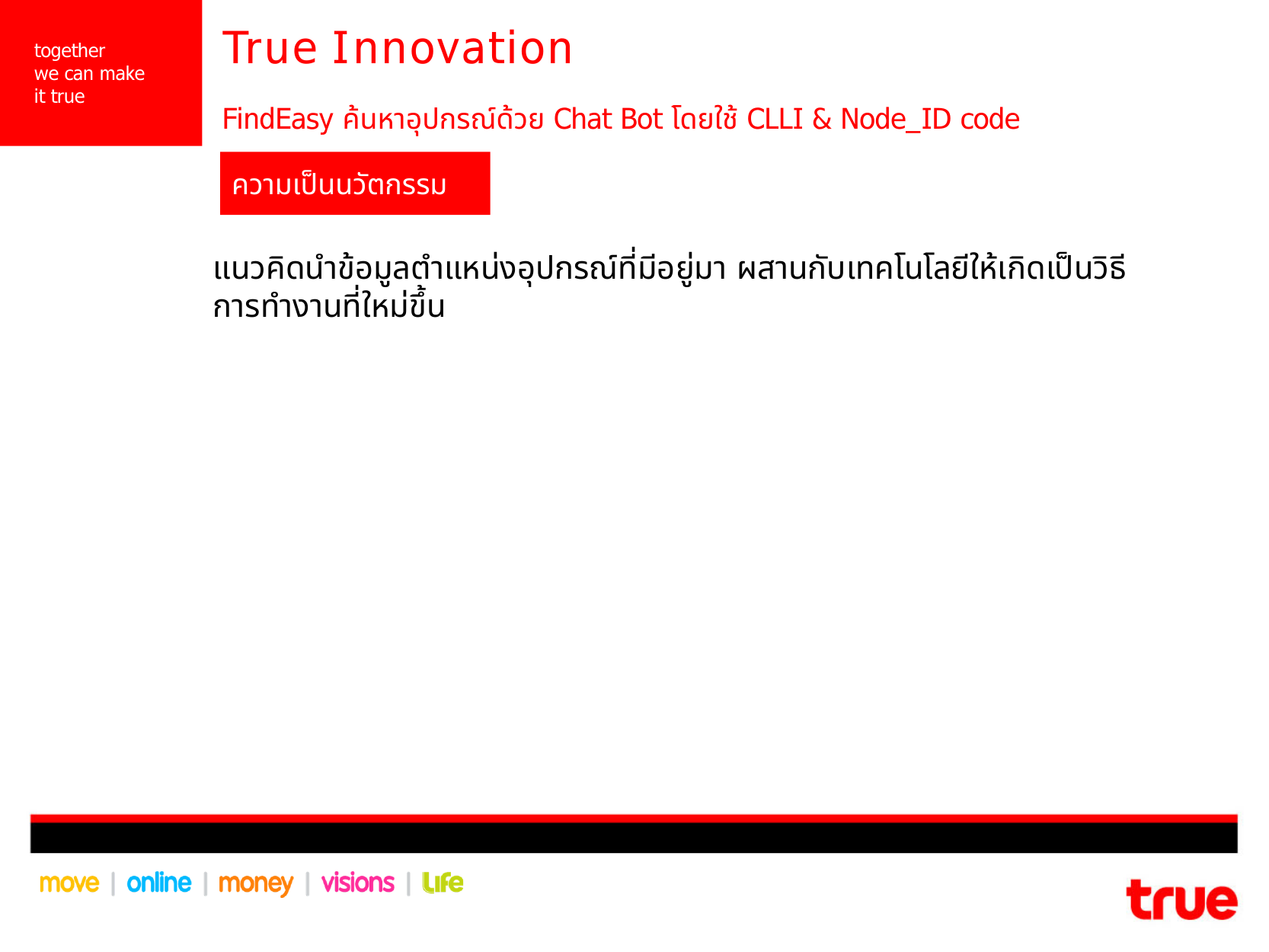

together
      we can make
      it true
# True Innovation
FindEasy ค้นหาอุปกรณ์ด้วย Chat Bot โดยใช้ CLLI & Node_ID code
ความเป็นนวัตกรรม
แนวคิดนำข้อมูลตำแหน่งอุปกรณ์ที่มีอยู่มา ผสานกับเทคโนโลยีให้เกิดเป็นวิธีการทำงานที่ใหม่ขึ้น